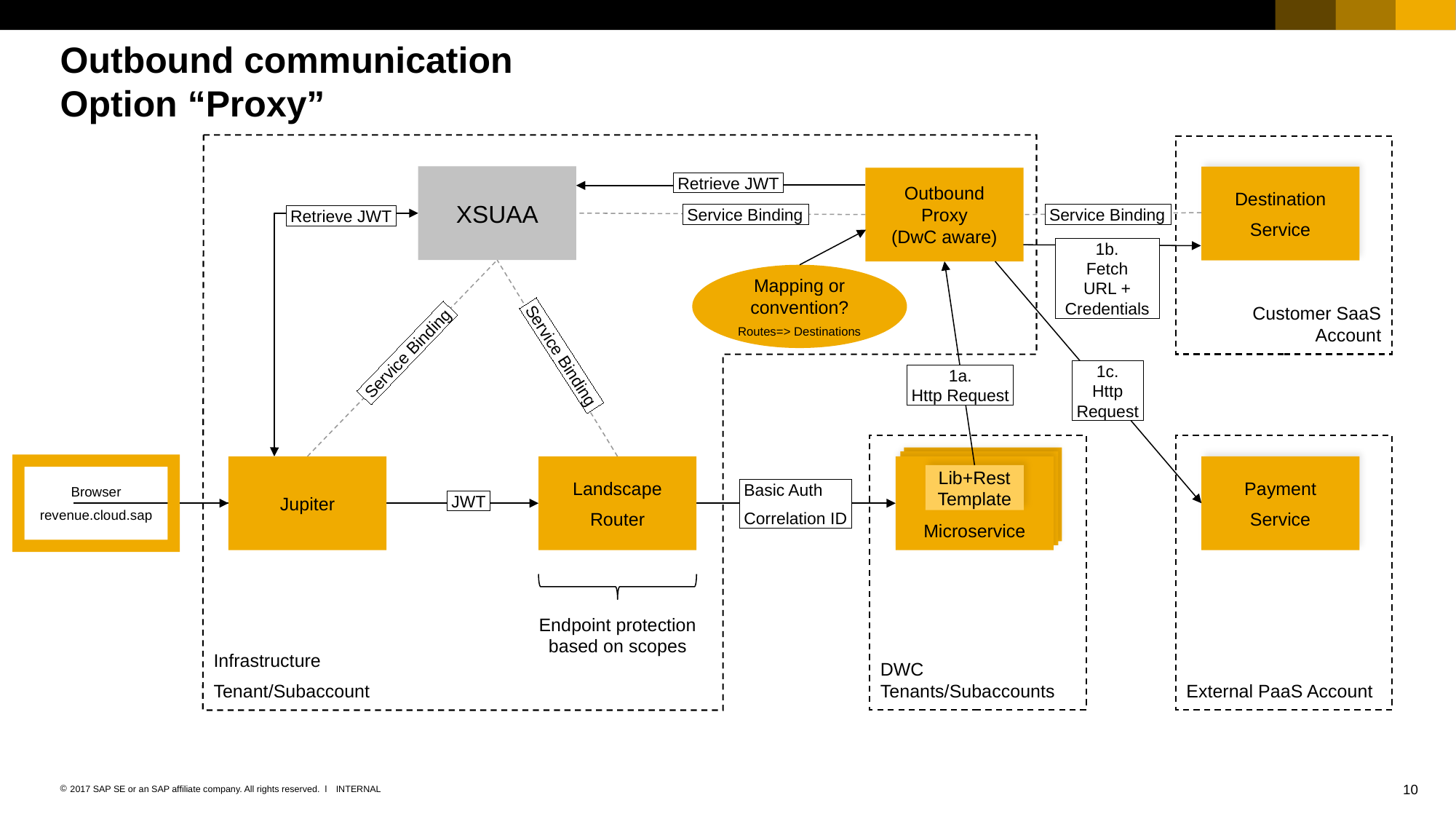

# Outbound communication Option “Proxy”

Infrastructure
Tenant/Subaccount
Customer SaaS Account
XSUAA
Destination
Service
Outbound
Proxy
(DwC aware)
Retrieve JWT
Service Binding
Service Binding
Retrieve JWT
1b.
Fetch
URL + Credentials
Mapping or convention?
Routes=> Destinations
Service Binding
Service Binding
1c.
Http
Request
1a.
Http Request
DWC Tenants/Subaccounts
External PaaS Account

Browser
revenue.cloud.sap
Landscape
Router
Microservice
Payment
Service
Jupiter
Lib+Rest Template
Basic Auth
Correlation ID
JWT

Endpoint protection based on scopes